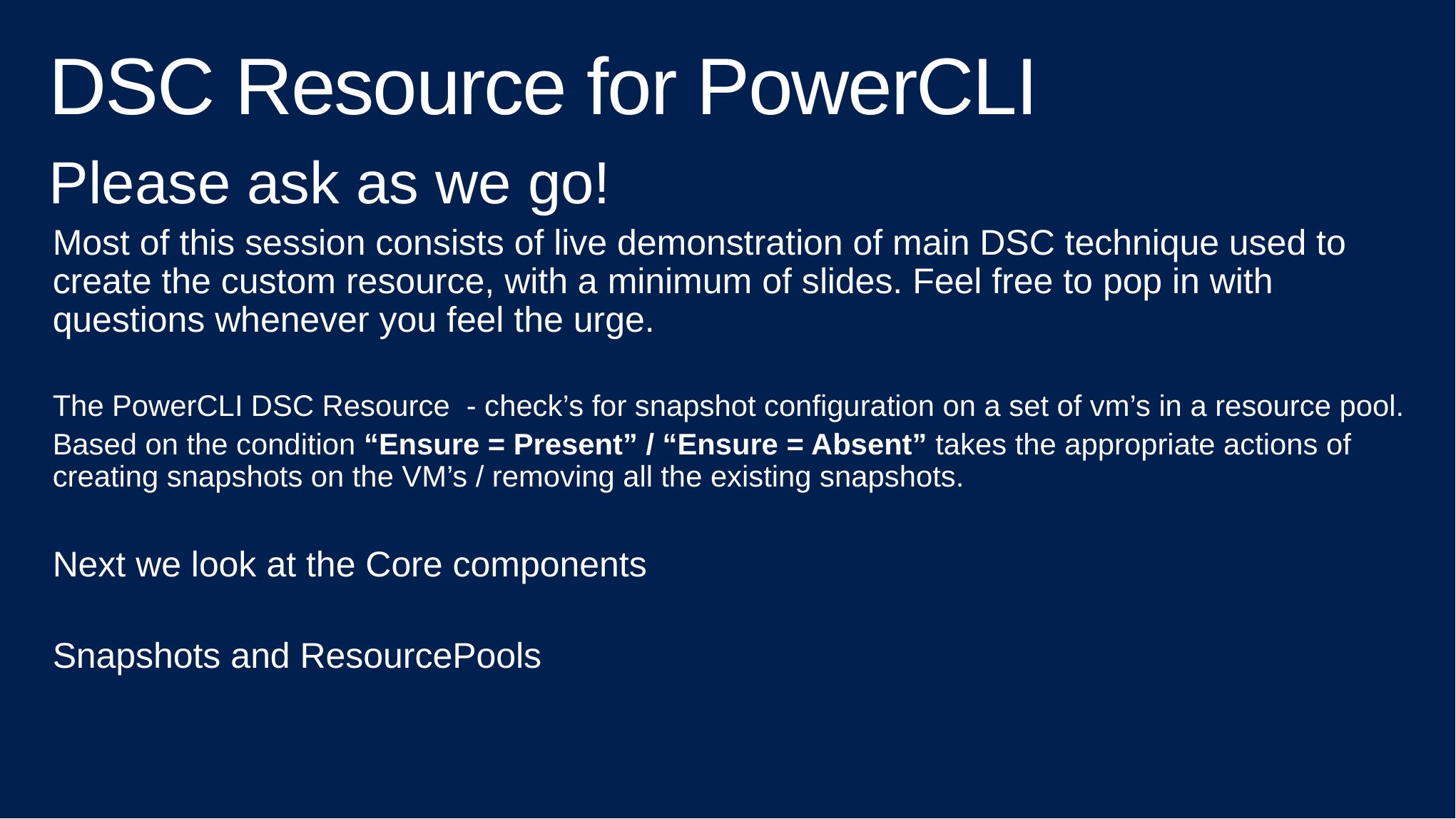

# DSC Resource for PowerCLI
Please ask as we go!
Most of this session consists of live demonstration of main DSC technique used to create the custom resource, with a minimum of slides. Feel free to pop in with questions whenever you feel the urge.

The PowerCLI DSC Resource  - check’s for snapshot configuration on a set of vm’s in a resource pool.
Based on the condition “Ensure = Present” / “Ensure = Absent” takes the appropriate actions of creating snapshots on the VM’s / removing all the existing snapshots.

Next we look at the Core components

Snapshots and ResourcePools